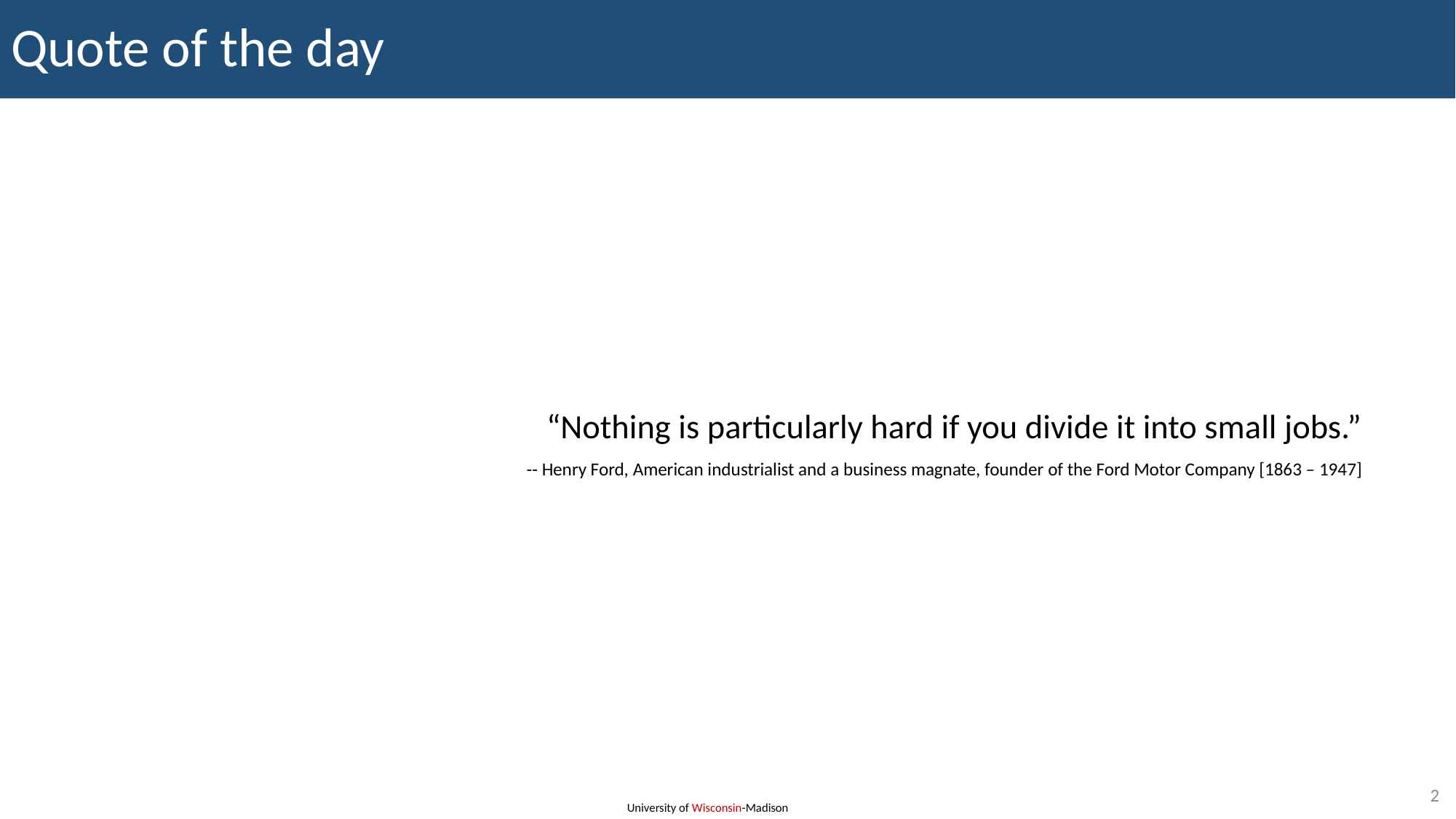

# Quote of the day
“Nothing is particularly hard if you divide it into small jobs.”
-- Henry Ford, American industrialist and a business magnate, founder of the Ford Motor Company [1863 – 1947]

2